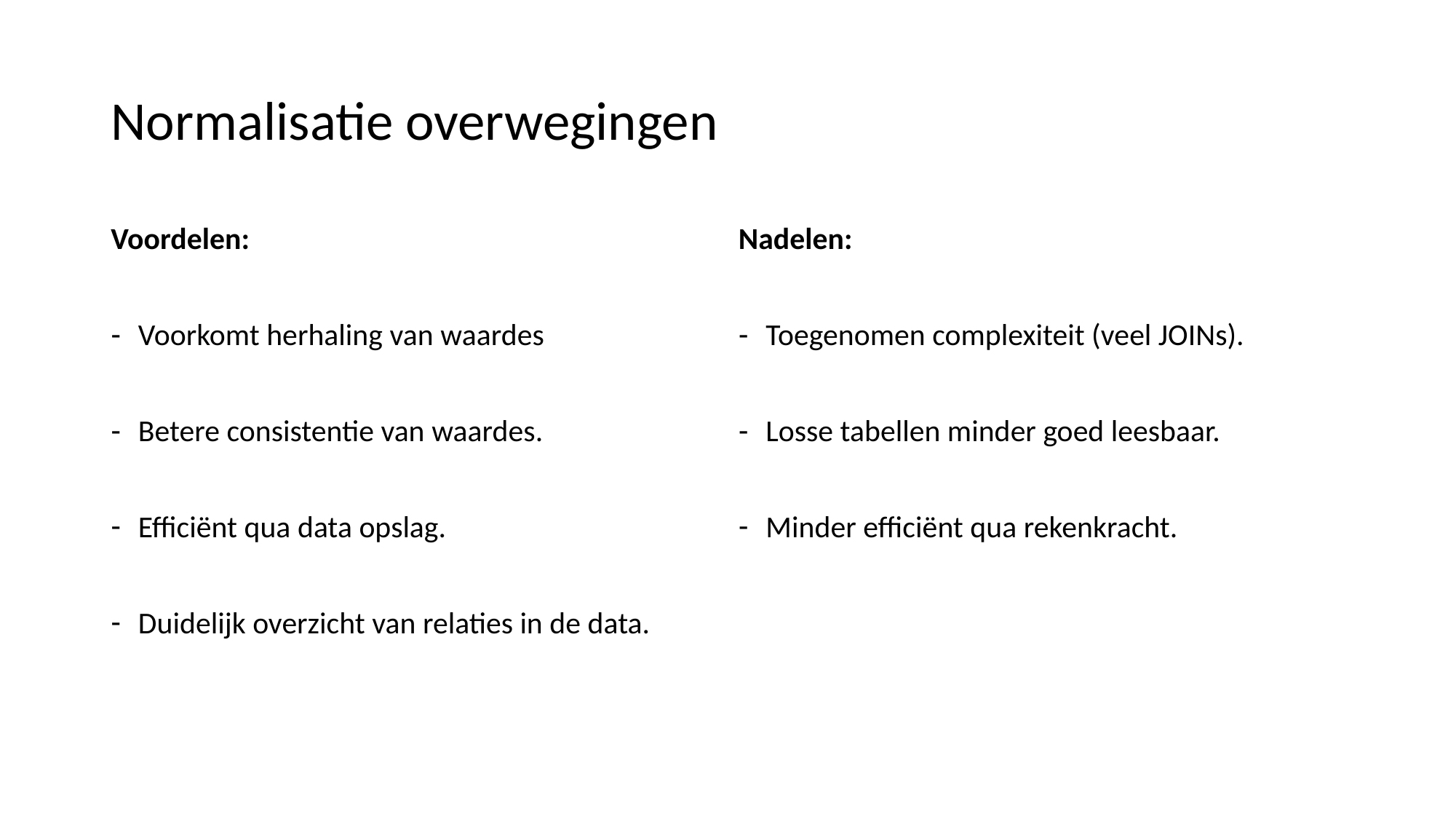

# Normalisatie overwegingen
Voordelen:

Voorkomt herhaling van waardes

Betere consistentie van waardes.

Efficiënt qua data opslag.

Duidelijk overzicht van relaties in de data.

Nadelen:

Toegenomen complexiteit (veel JOINs).

Losse tabellen minder goed leesbaar.

Minder efficiënt qua rekenkracht.